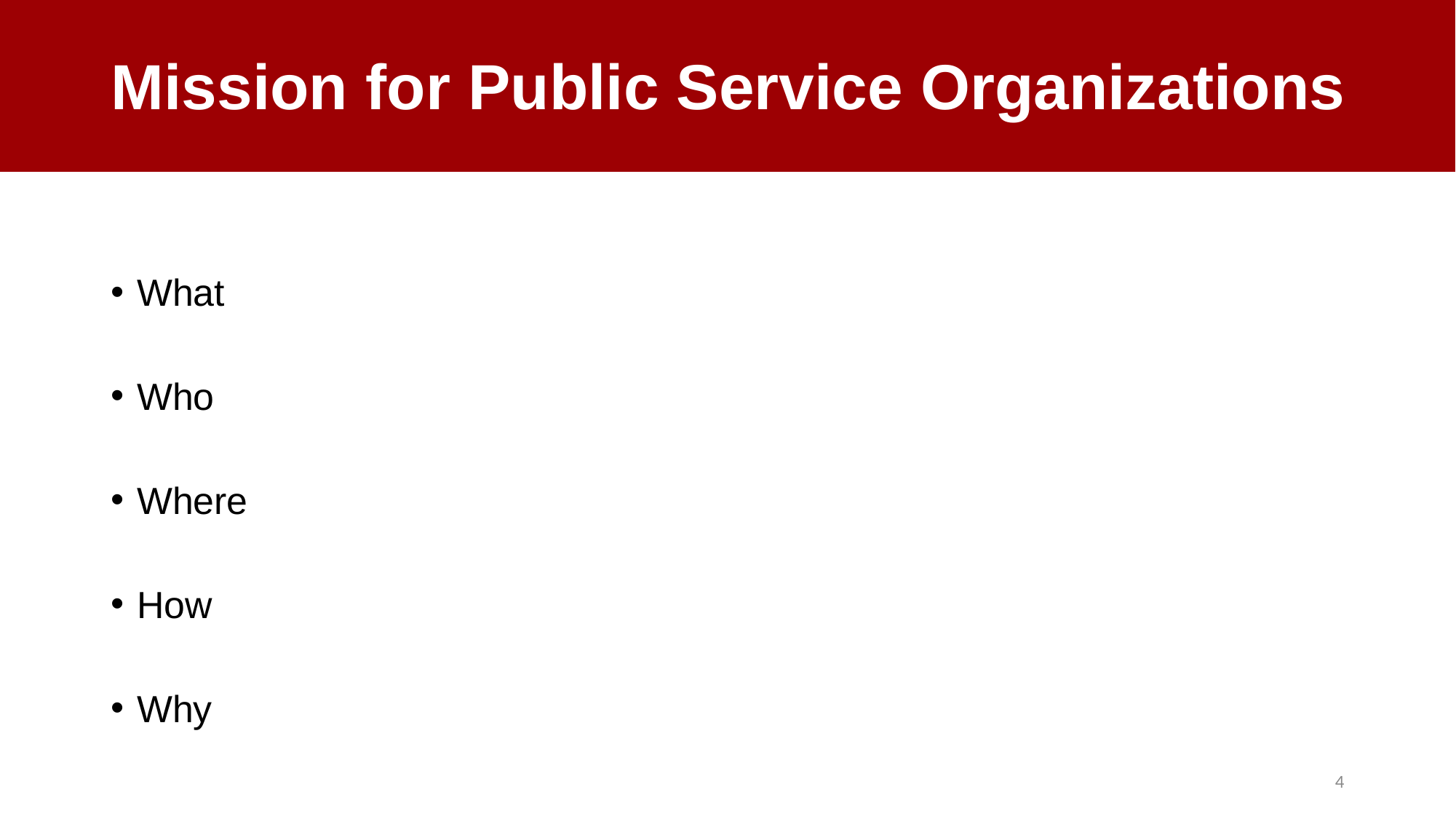

# Mission for Public Service Organizations
What
Who
Where
How
Why

4